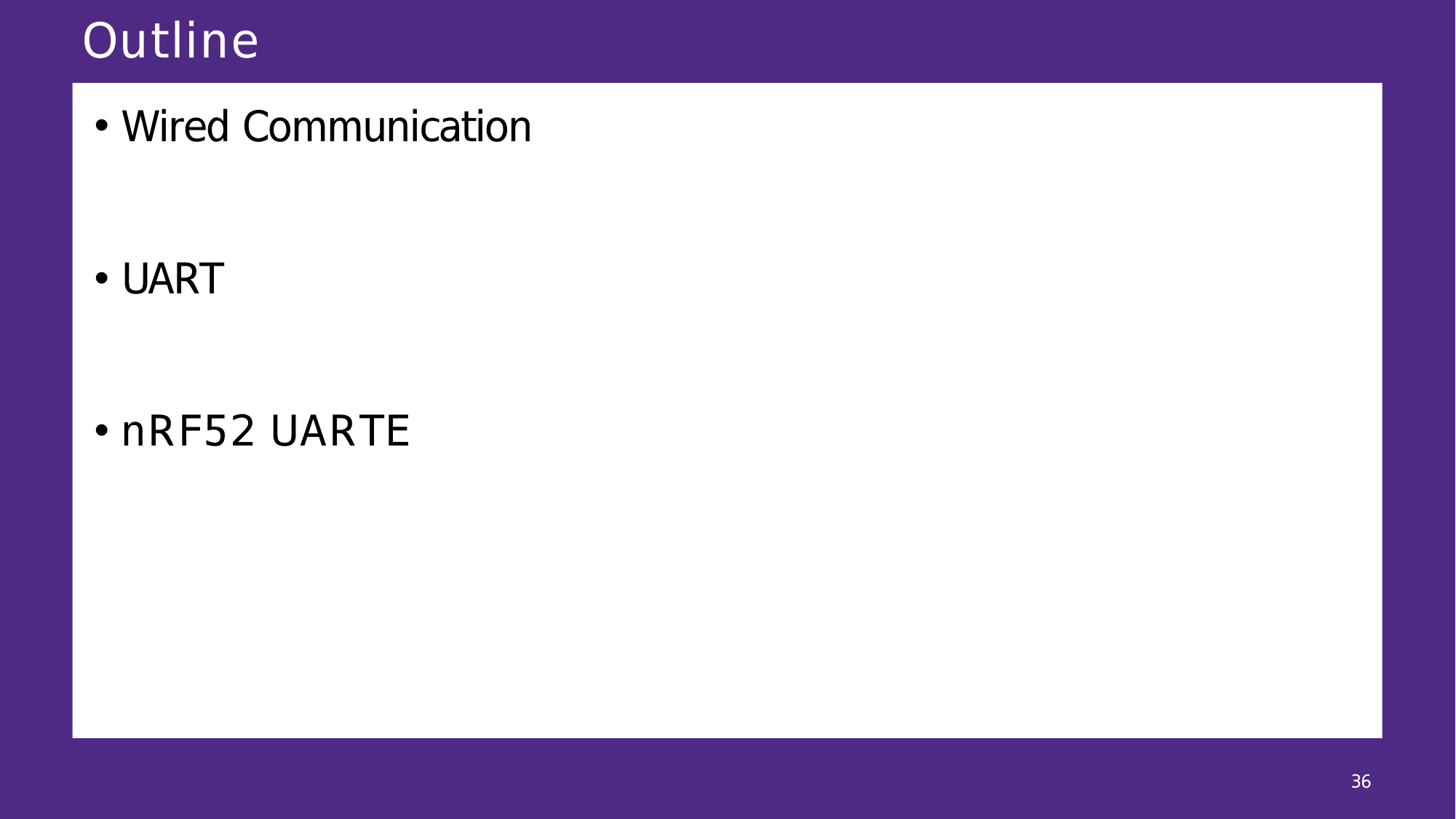

# Outline
Wired Communication

UART

nRF52 UARTE
36